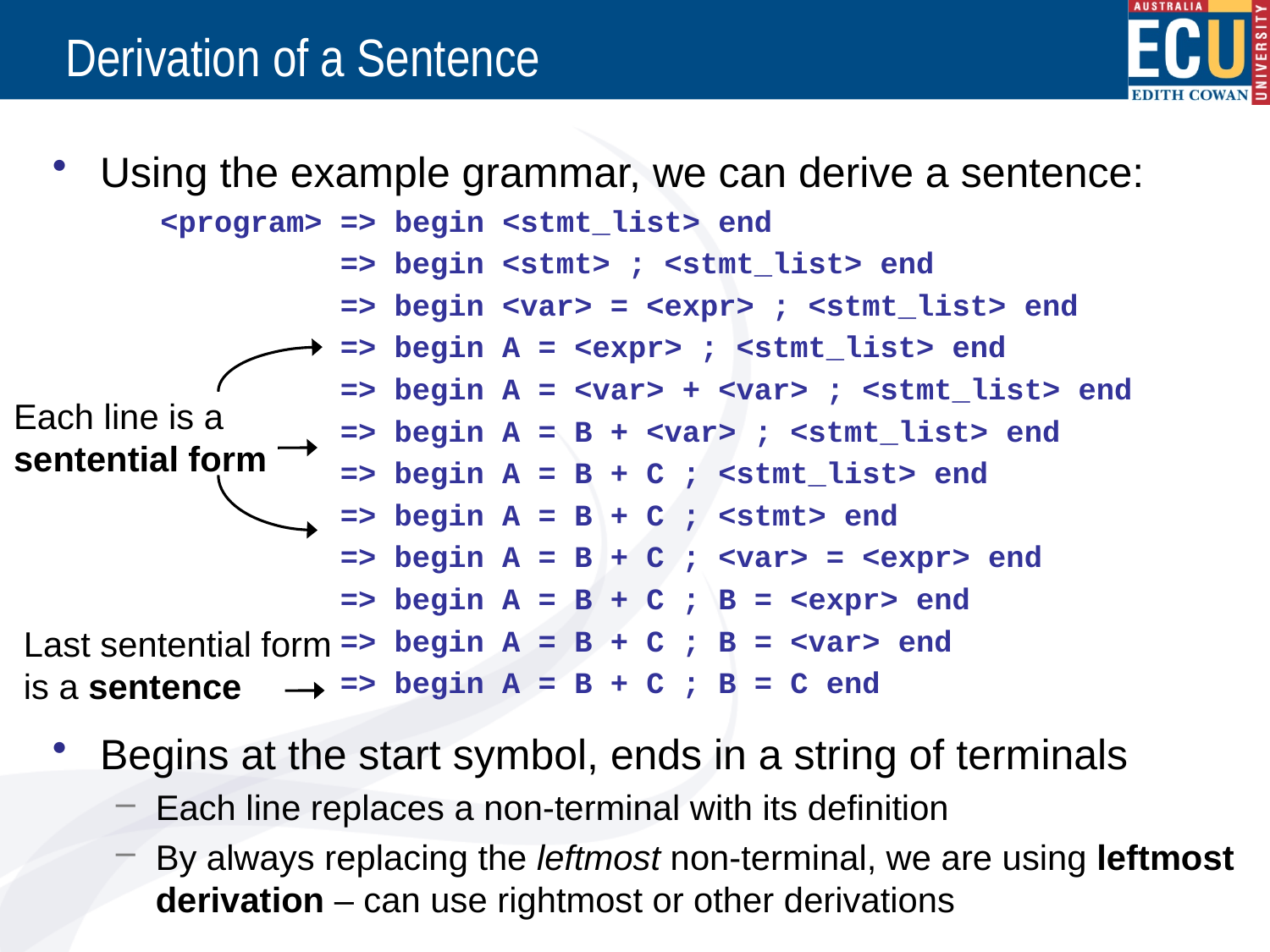

# Derivation of a Sentence
Using the example grammar, we can derive a sentence:
      <program> => begin <stmt_list> end
                => begin <stmt> ; <stmt_list> end
                => begin <var> = <expr> ; <stmt_list> end
                => begin A = <expr> ; <stmt_list> end
                => begin A = <var> + <var> ; <stmt_list> end
                => begin A = B + <var> ; <stmt_list> end
                => begin A = B + C ; <stmt_list> end
                => begin A = B + C ; <stmt> end
                => begin A = B + C ; <var> = <expr> end
                => begin A = B + C ; B = <expr> end
                => begin A = B + C ; B = <var> end
                => begin A = B + C ; B = C end

Begins at the start symbol, ends in a string of terminals
Each line replaces a non-terminal with its definition
By always replacing the leftmost non-terminal, we are using leftmost derivation – can use rightmost or other derivations

Each line is a
sentential form

Last sentential form
is a sentence